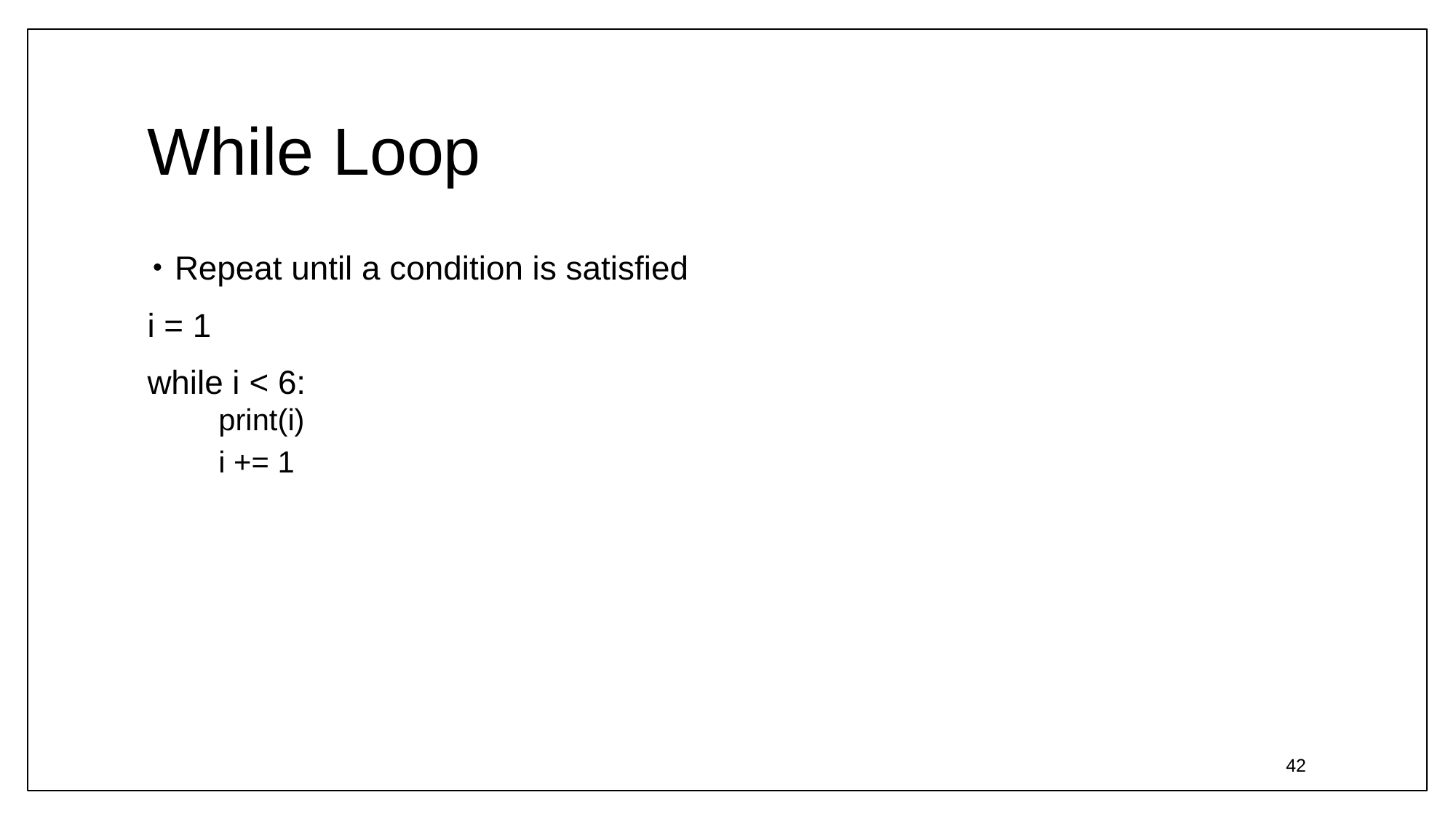

# While Loop
Repeat until a condition is satisfied
i = 1
while i < 6:
  print(i)
  i += 1
42